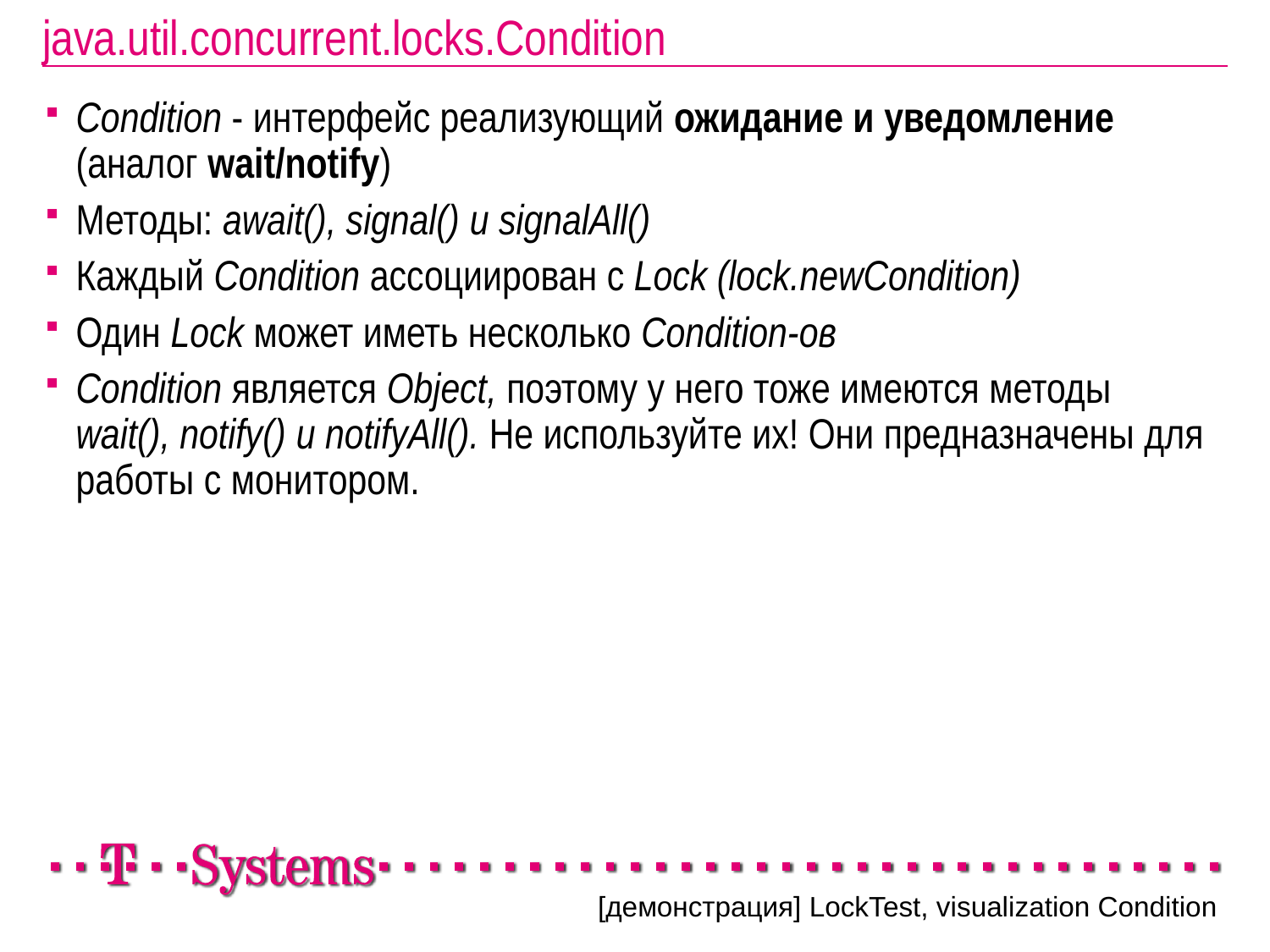

# java.util.concurrent.locks.Condition
Condition - интерфейс реализующий ожидание и уведомление (аналог wait/notify)
Методы: await(), signal() и signalAll()
Каждый Condition ассоциирован с Lock (lock.newCondition)
Один Lock может иметь несколько Condition-ов
Condition является Object, поэтому у него тоже имеются методы wait(), notify() и notifyAll(). Не используйте их! Они предназначены для работы с монитором.

[демонстрация] LockTest, visualization Condition